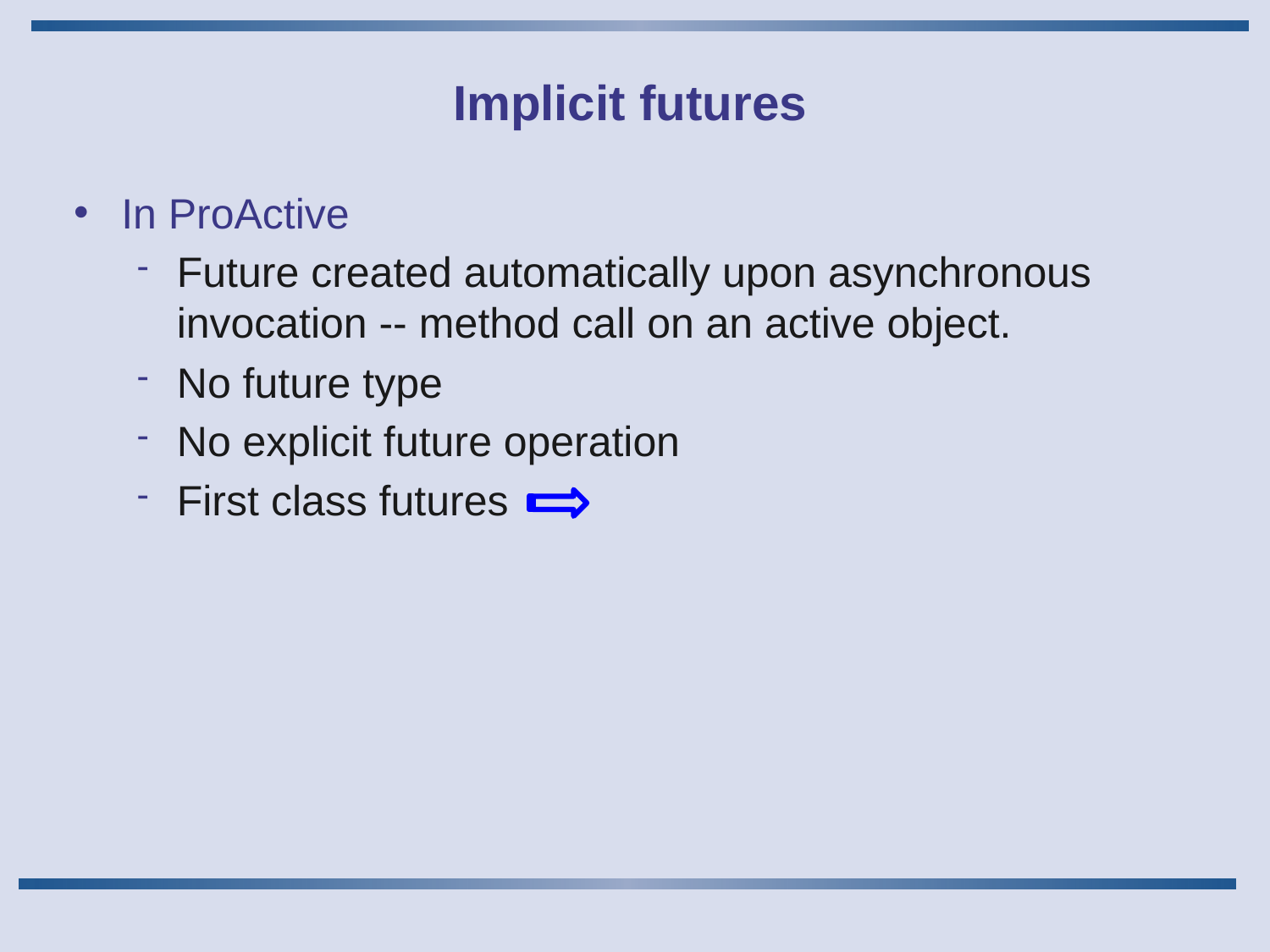

# Implicit futures
In ProActive
Future created automatically upon asynchronous invocation -- method call on an active object.
No future type
No explicit future operation
First class futures